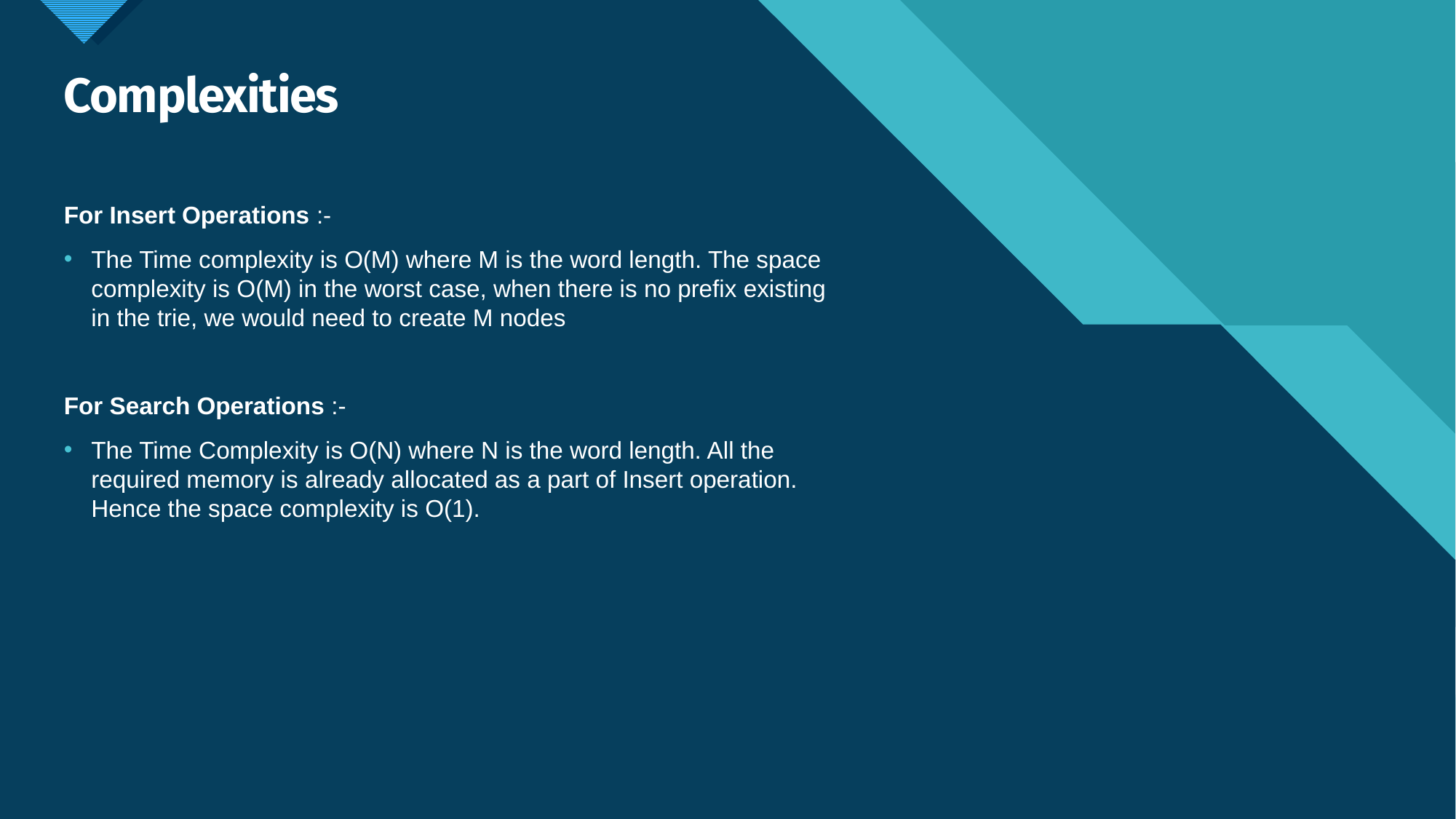

# Complexities
For Insert Operations :-
The Time complexity is O(M) where M is the word length. The space complexity is O(M) in the worst case, when there is no prefix existing in the trie, we would need to create M nodes

For Search Operations :-
The Time Complexity is O(N) where N is the word length. All the required memory is already allocated as a part of Insert operation. Hence the space complexity is O(1).

8